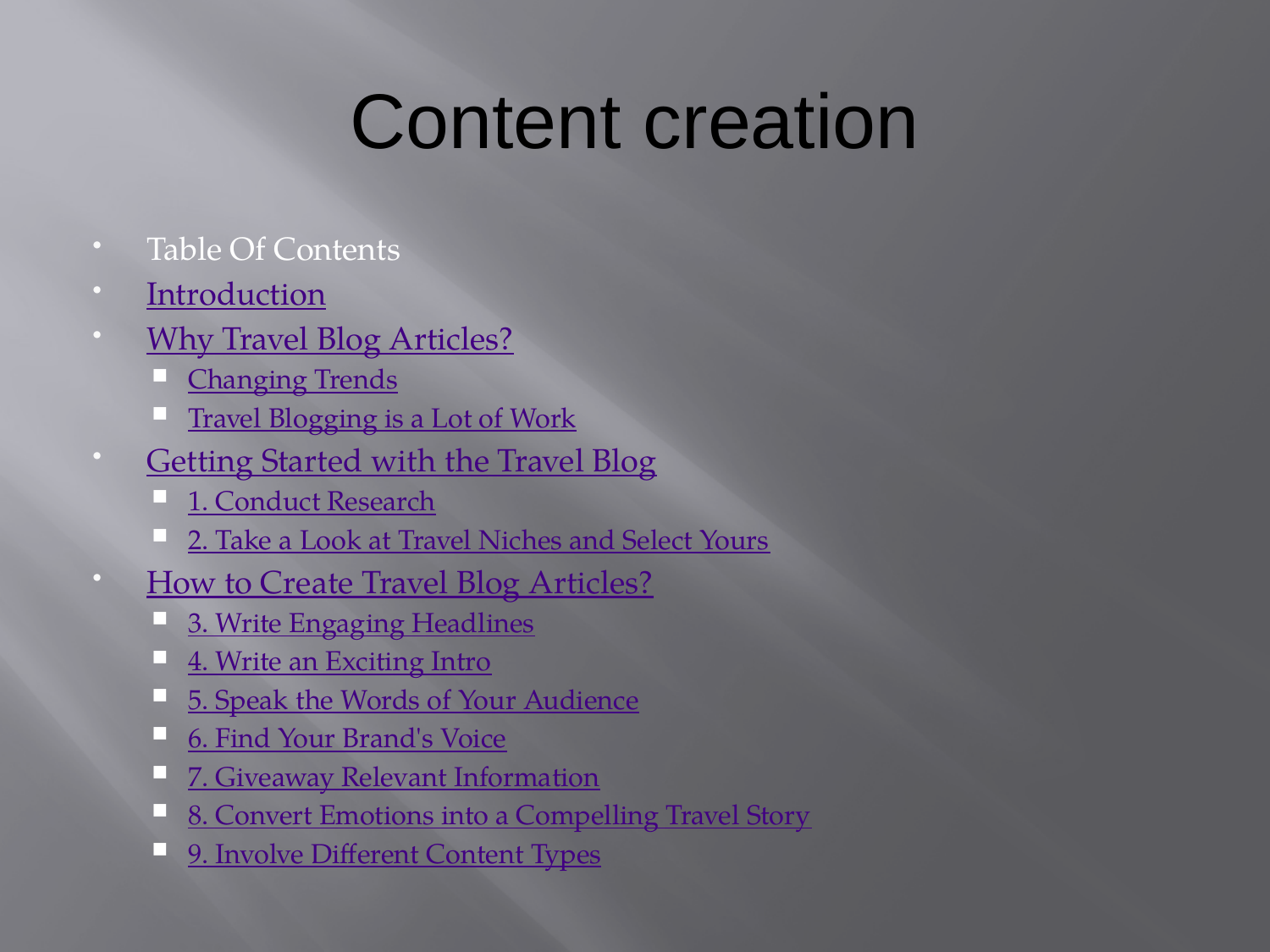

# Content creation
Table Of Contents
Introduction
Why Travel Blog Articles?
Changing Trends
Travel Blogging is a Lot of Work
Getting Started with the Travel Blog
1. Conduct Research
2. Take a Look at Travel Niches and Select Yours
How to Create Travel Blog Articles?
3. Write Engaging Headlines
4. Write an Exciting Intro
5. Speak the Words of Your Audience
6. Find Your Brand's Voice
7. Giveaway Relevant Information
8. Convert Emotions into a Compelling Travel Story
9. Involve Different Content Types